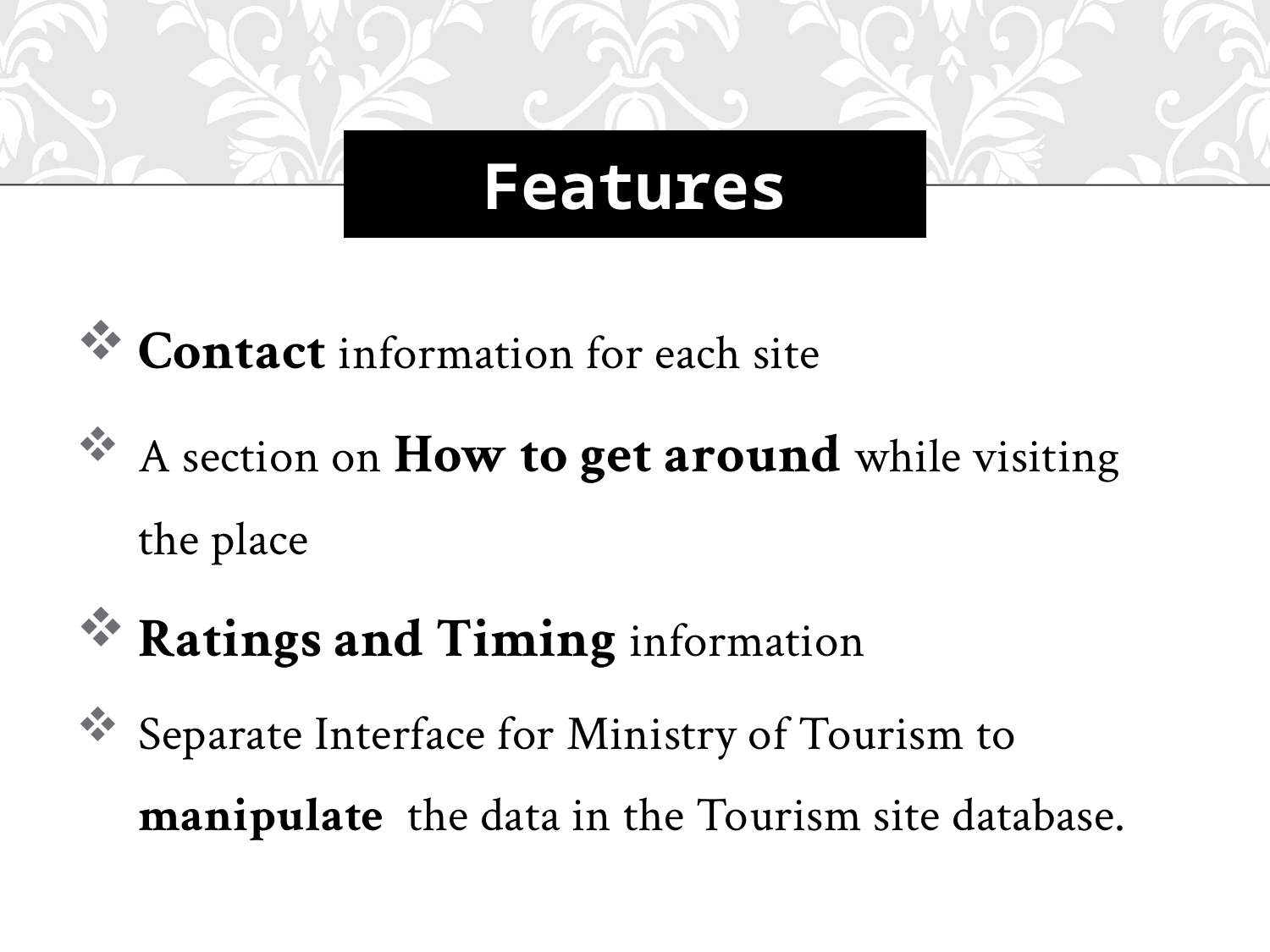

# Features
Contact information for each site
A section on How to get around while visiting the place
Ratings and Timing information
Separate Interface for Ministry of Tourism to manipulate  the data in the Tourism site database.